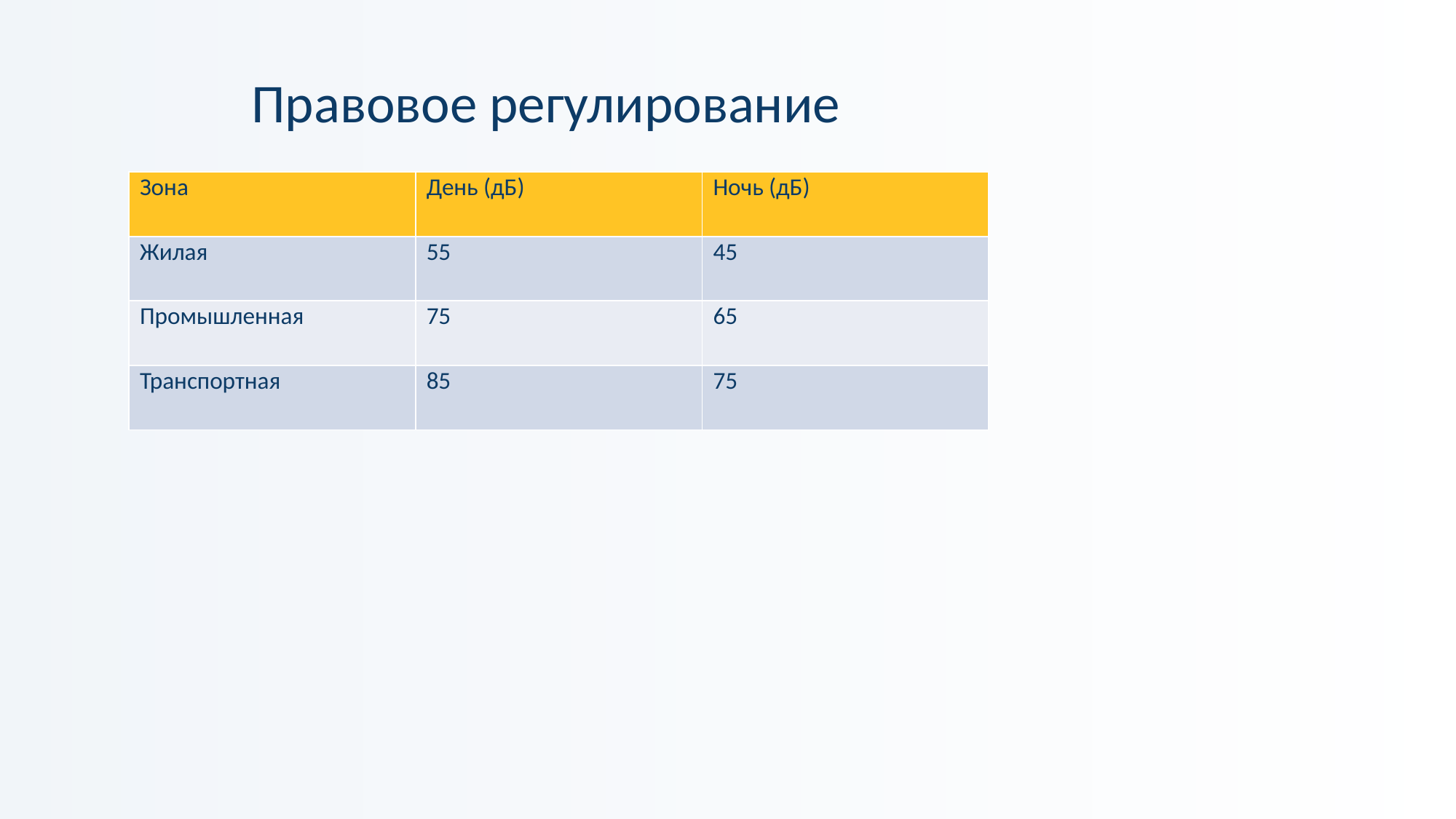

# Правовое регулирование
| Зона | День (дБ) | Ночь (дБ) |
| --- | --- | --- |
| Жилая | 55 | 45 |
| Промышленная | 75 | 65 |
| Транспортная | 85 | 75 |